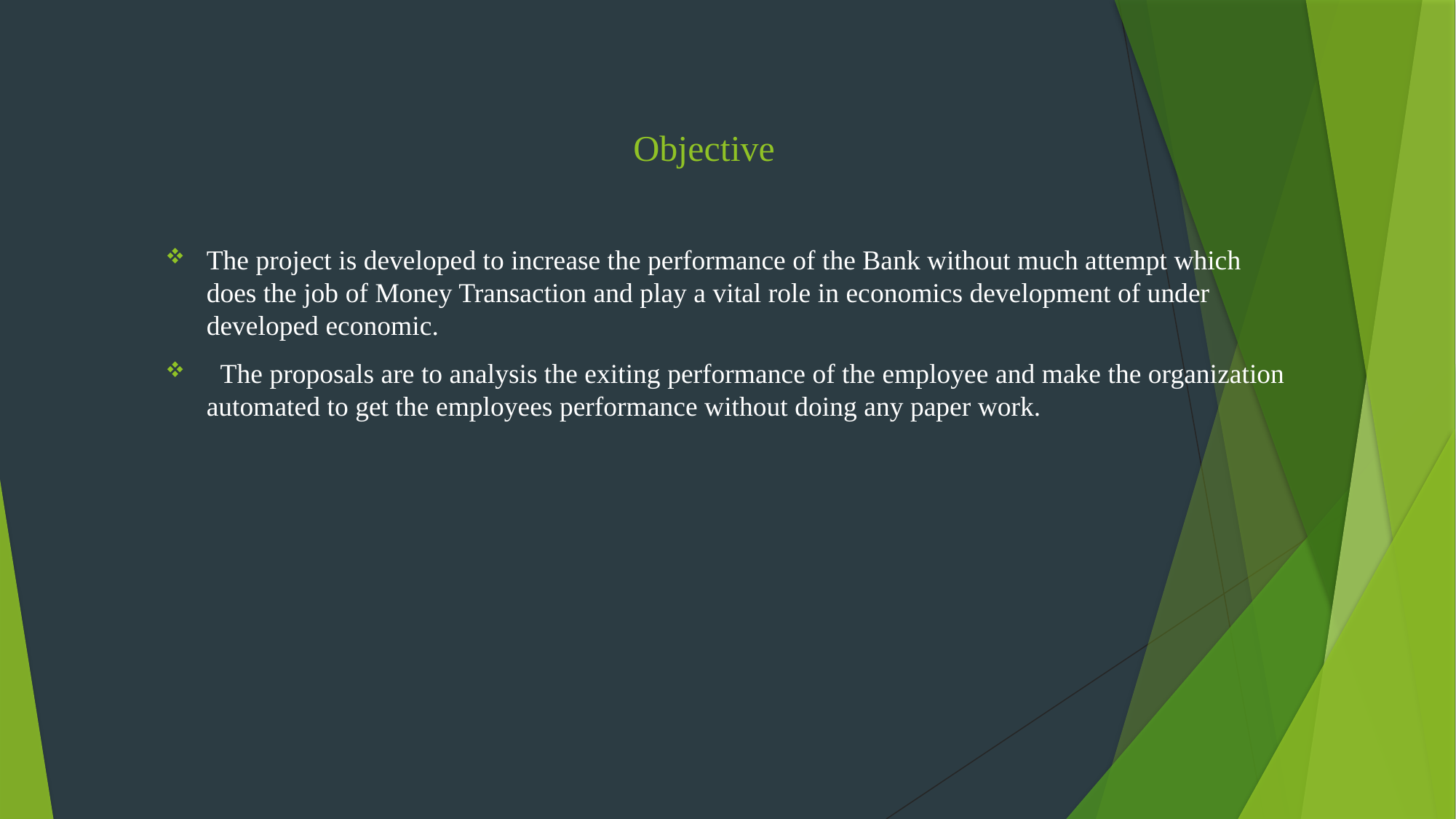

# Objective

The project is developed to increase the performance of the Bank without much attempt which does the job of Money Transaction and play a vital role in economics development of under developed economic.
  The proposals are to analysis the exiting performance of the employee and make the organization automated to get the employees performance without doing any paper work.